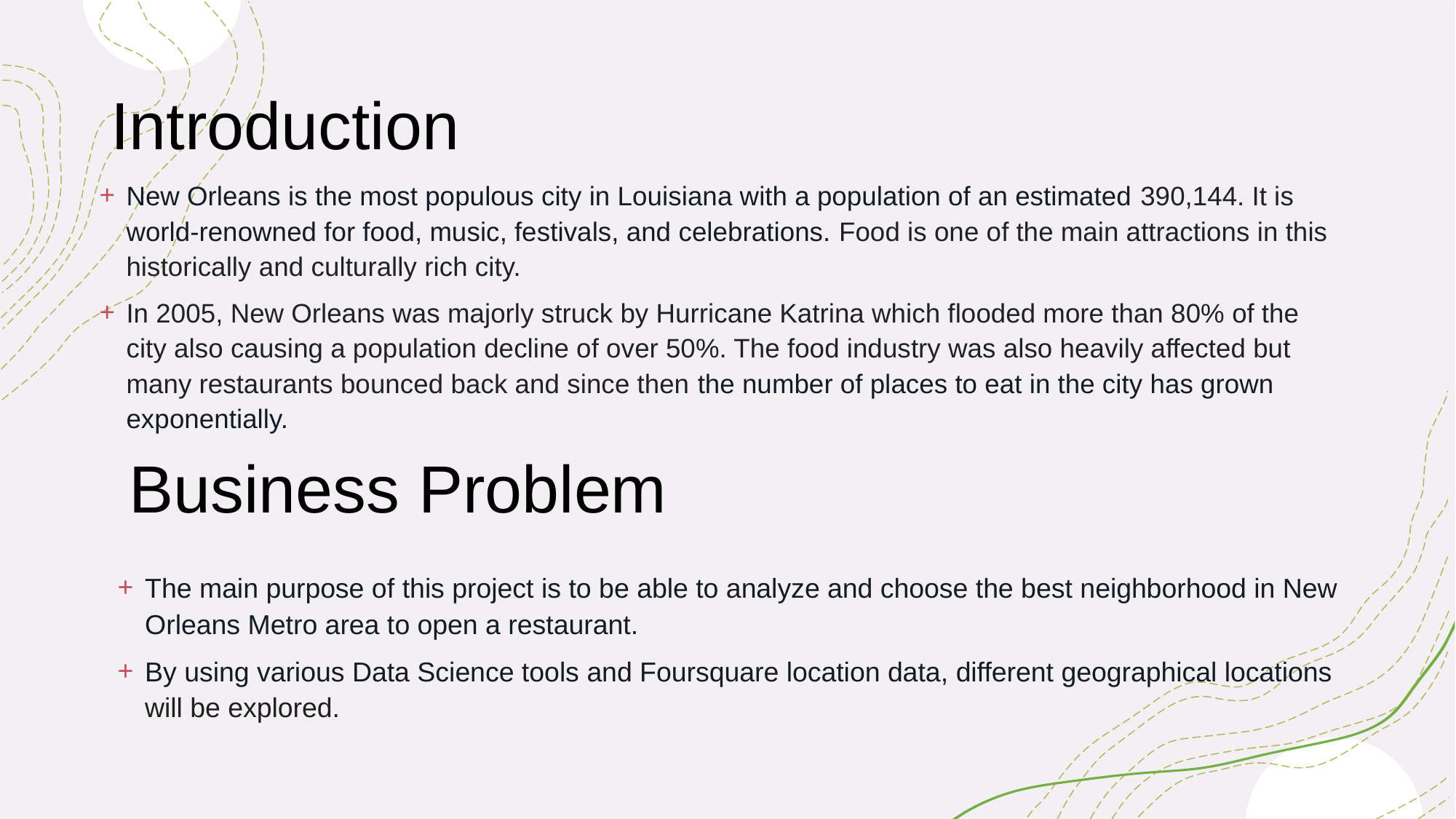

# Introduction
New Orleans is the most populous city in Louisiana with a population of an estimated 390,144. It is world-renowned for food, music, festivals, and celebrations. Food is one of the main attractions in this historically and culturally rich city.
In 2005, New Orleans was majorly struck by Hurricane Katrina which flooded more than 80% of the city also causing a population decline of over 50%. The food industry was also heavily affected but many restaurants bounced back and since then the number of places to eat in the city has grown exponentially.

Business Problem
The main purpose of this project is to be able to analyze and choose the best neighborhood in New Orleans Metro area to open a restaurant.
By using various Data Science tools and Foursquare location data, different geographical locations will be explored.